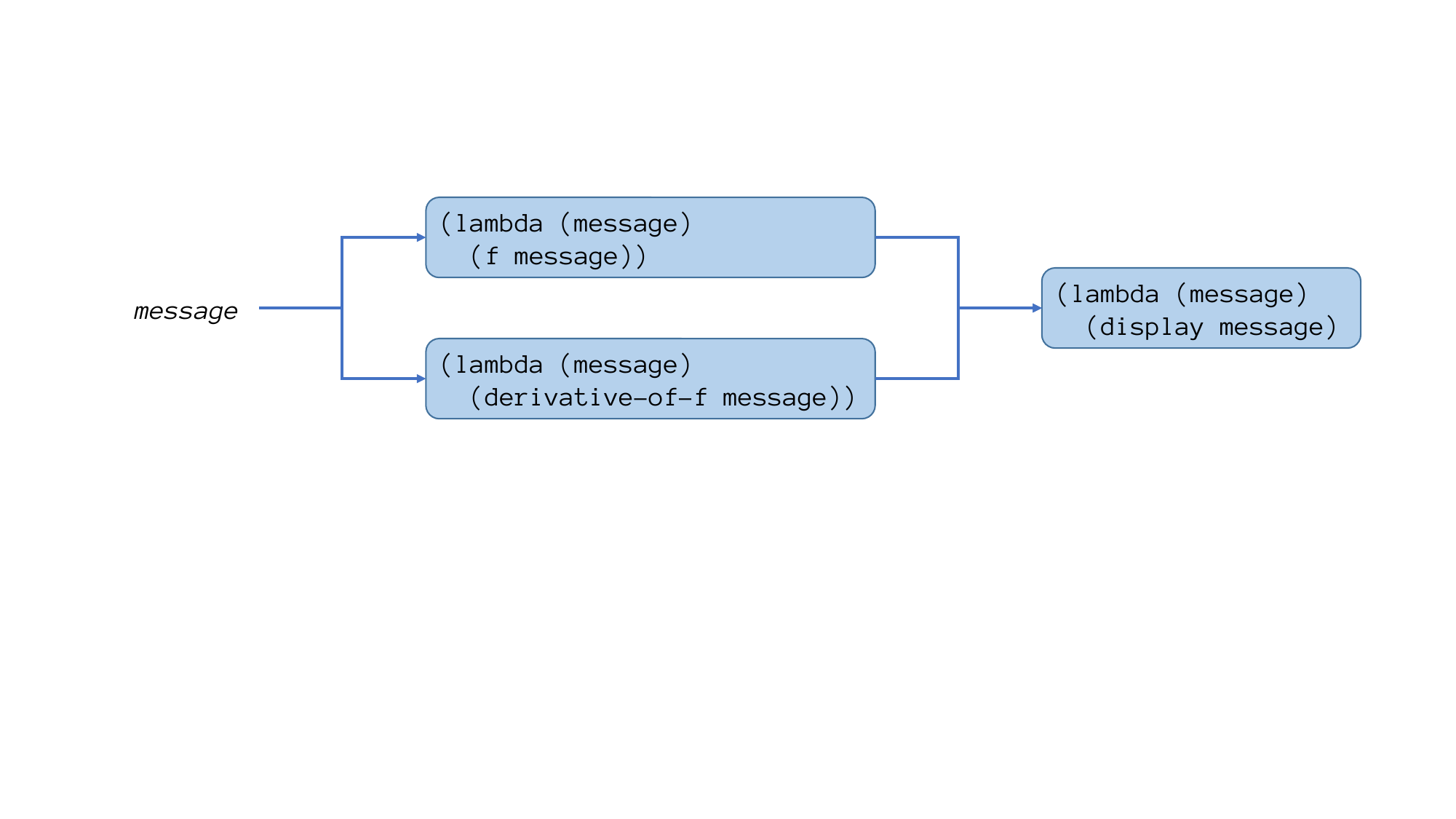

(lambda (message)
  (f message))
message
(lambda (message)
  (display message)
(lambda (message)
  (derivative-of-f message))